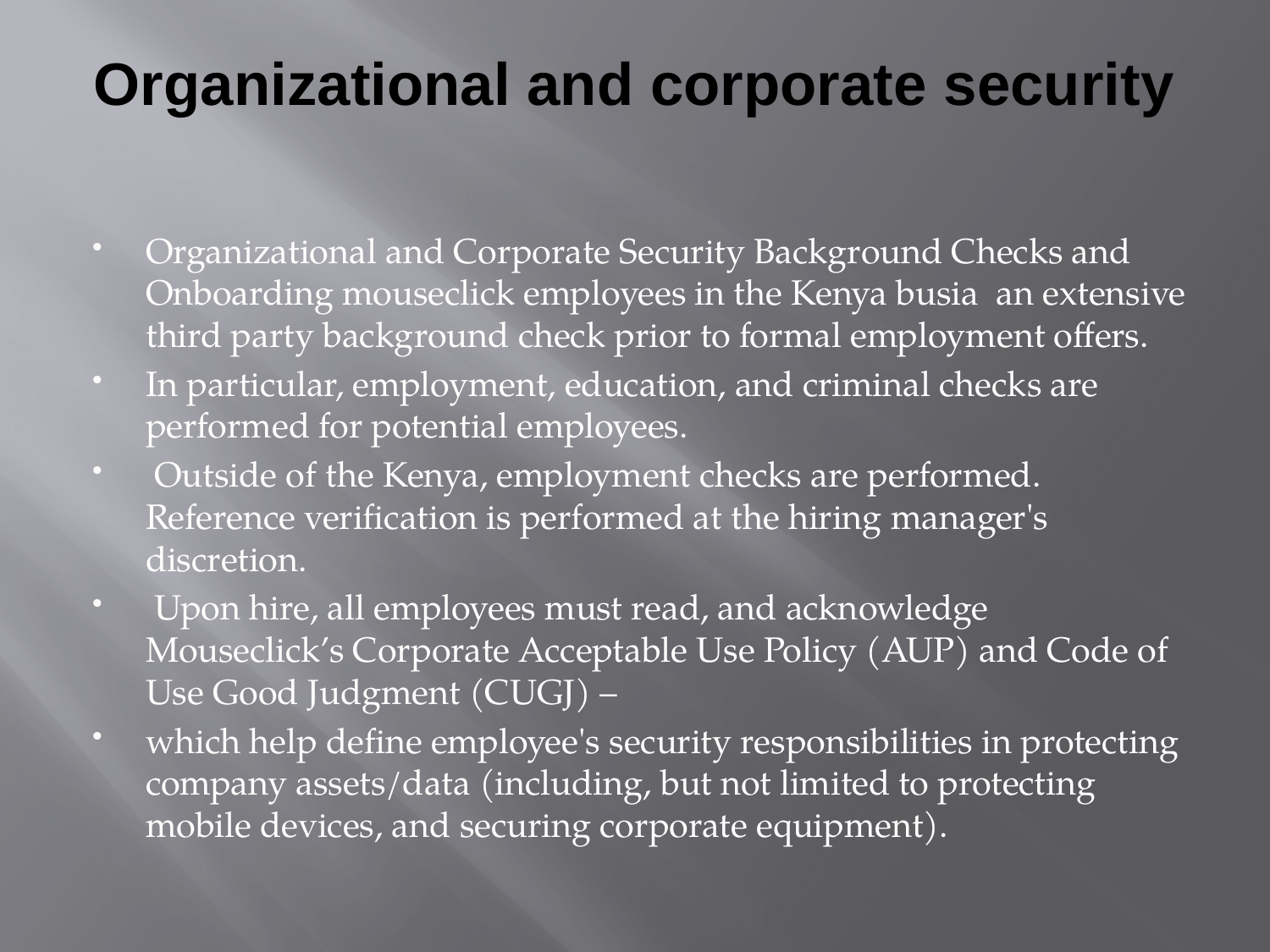

# Organizational and corporate security
Organizational and Corporate Security Background Checks and Onboarding mouseclick employees in the Kenya busia  an extensive third party background check prior to formal employment offers.
In particular, employment, education, and criminal checks are performed for potential employees.
 Outside of the Kenya, employment checks are performed. Reference verification is performed at the hiring manager's discretion.
 Upon hire, all employees must read, and acknowledge Mouseclick’s Corporate Acceptable Use Policy (AUP) and Code of Use Good Judgment (CUGJ) –
which help define employee's security responsibilities in protecting company assets/data (including, but not limited to protecting mobile devices, and securing corporate equipment).